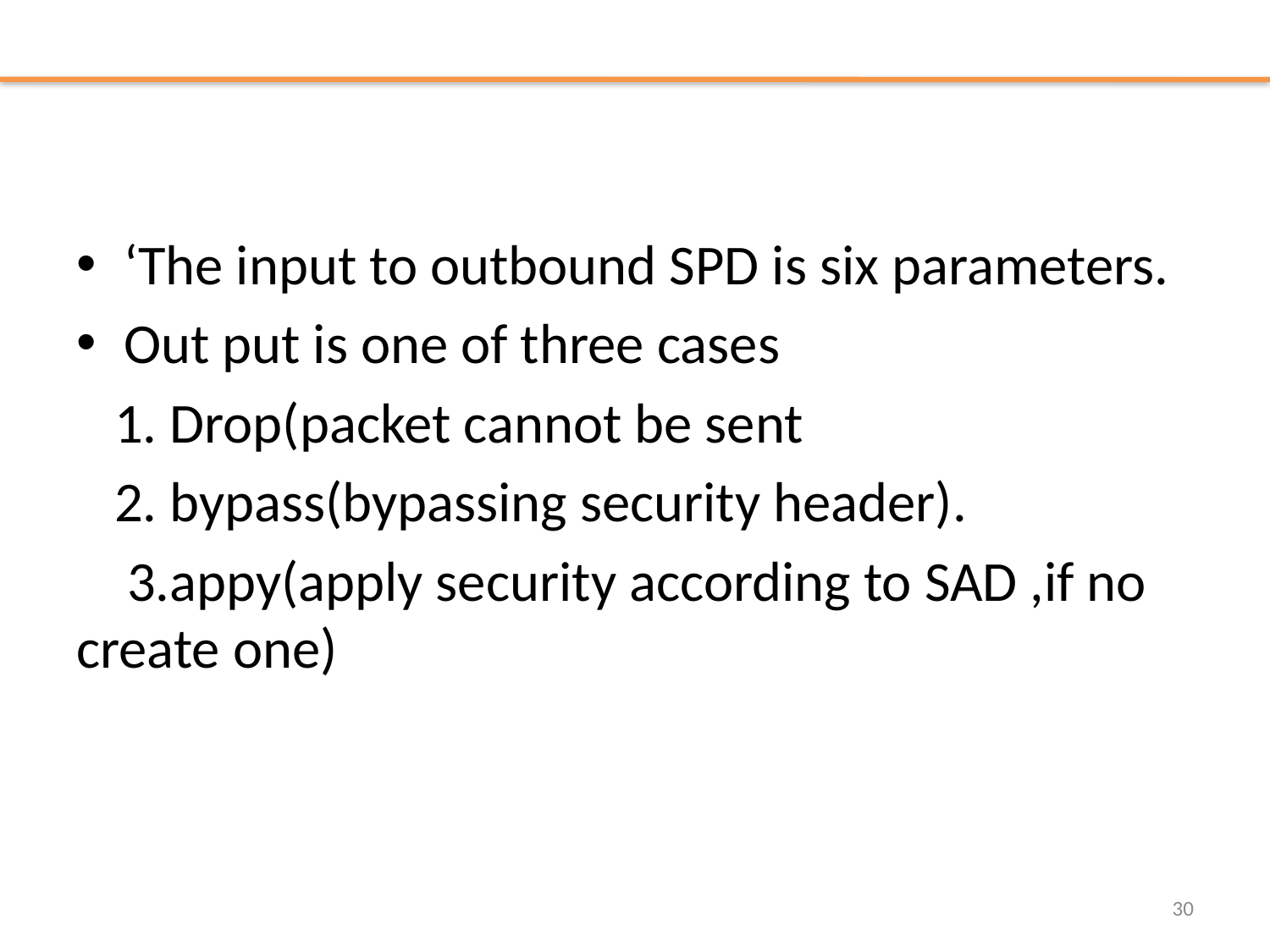

#
‘The input to outbound SPD is six parameters.
Out put is one of three cases
   1. Drop(packet cannot be sent
   2. bypass(bypassing security header).
    3.appy(apply security according to SAD ,if no create one)
30